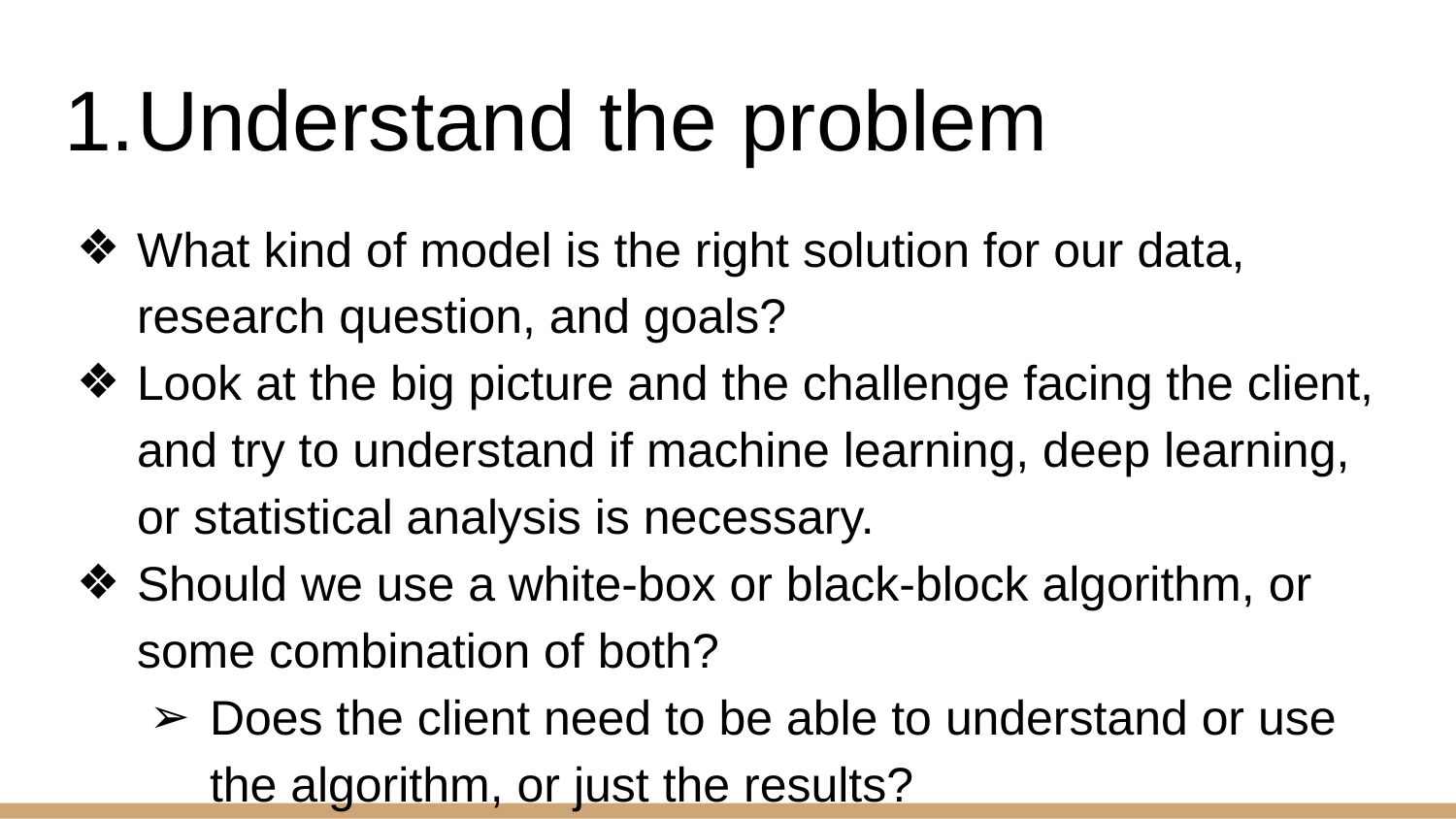

# Understand the problem
What kind of model is the right solution for our data, research question, and goals?
Look at the big picture and the challenge facing the client, and try to understand if machine learning, deep learning, or statistical analysis is necessary.
Should we use a white-box or black-block algorithm, or some combination of both?
Does the client need to be able to understand or use the algorithm, or just the results?
Will this be a one-time project, or will it require continuous integration?
What kind of computing power will we need? Will it be ongoing?